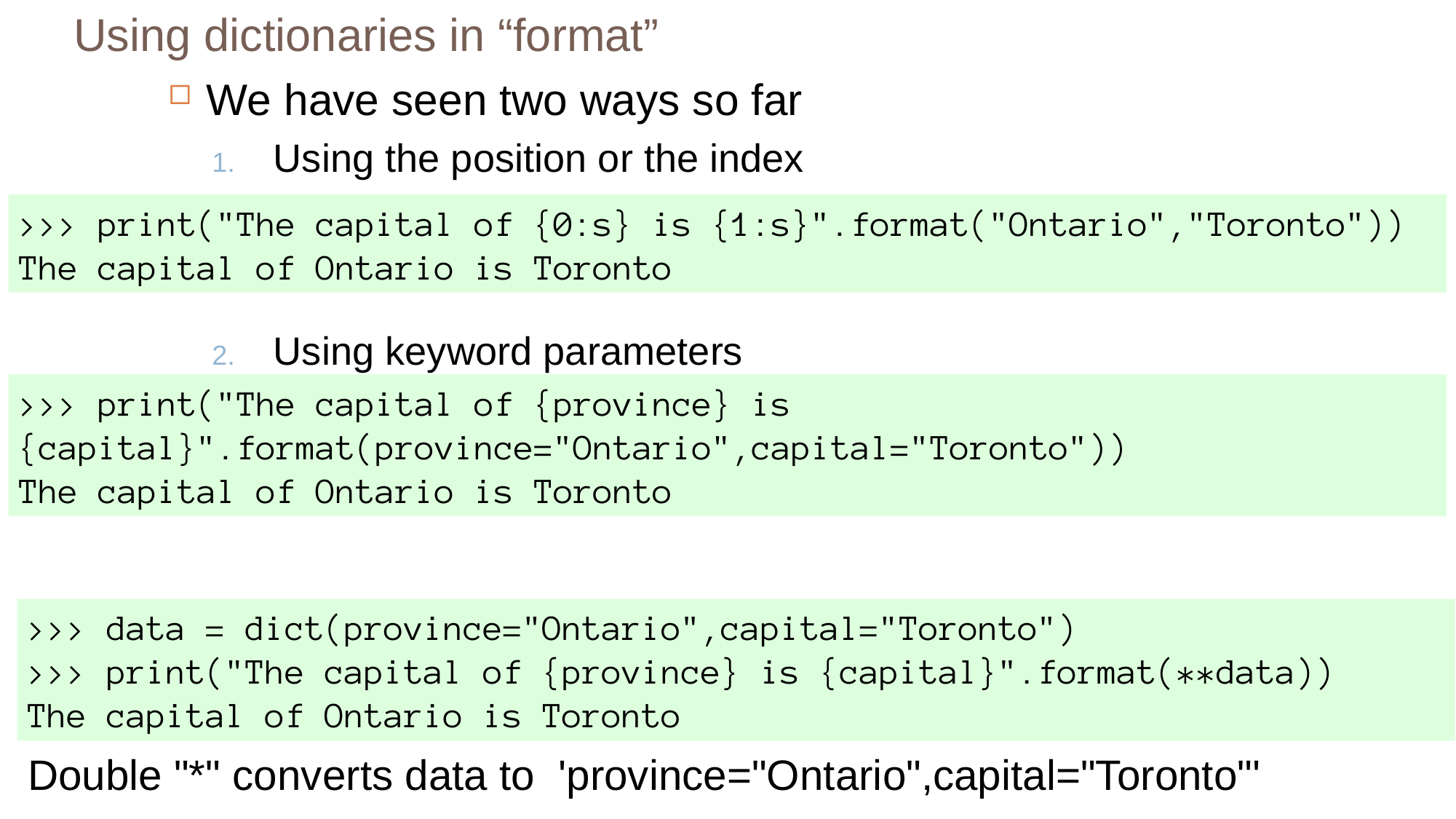

Using dictionaries in “format”
We have seen two ways so far
Using the position or the index

Using keyword parameters

The second case can be expressed with a dictionary as well:

>>> print("The capital of {0:s} is {1:s}".format("Ontario","Toronto"))
The capital of Ontario is Toronto
>>> print("The capital of {province} is {capital}".format(province="Ontario",capital="Toronto"))
The capital of Ontario is Toronto
>>> data = dict(province="Ontario",capital="Toronto")
>>> print("The capital of {province} is {capital}".format(**data))
The capital of Ontario is Toronto
Double "*" converts data to  'province="Ontario",capital="Toronto"'